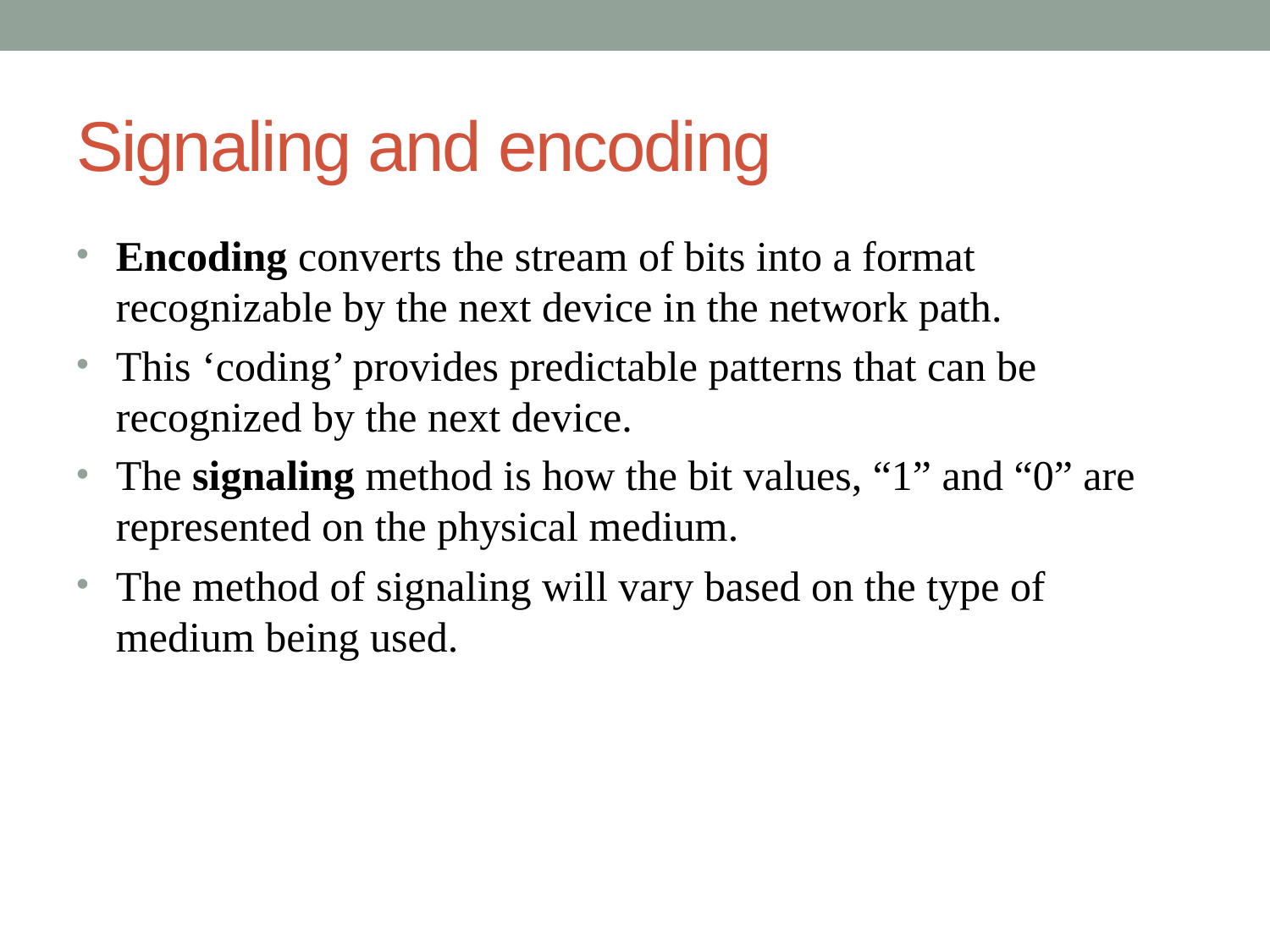

# Signaling and encoding
Encoding converts the stream of bits into a format recognizable by the next device in the network path.
This ‘coding’ provides predictable patterns that can be recognized by the next device.
The signaling method is how the bit values, “1” and “0” are represented on the physical medium.
The method of signaling will vary based on the type of medium being used.